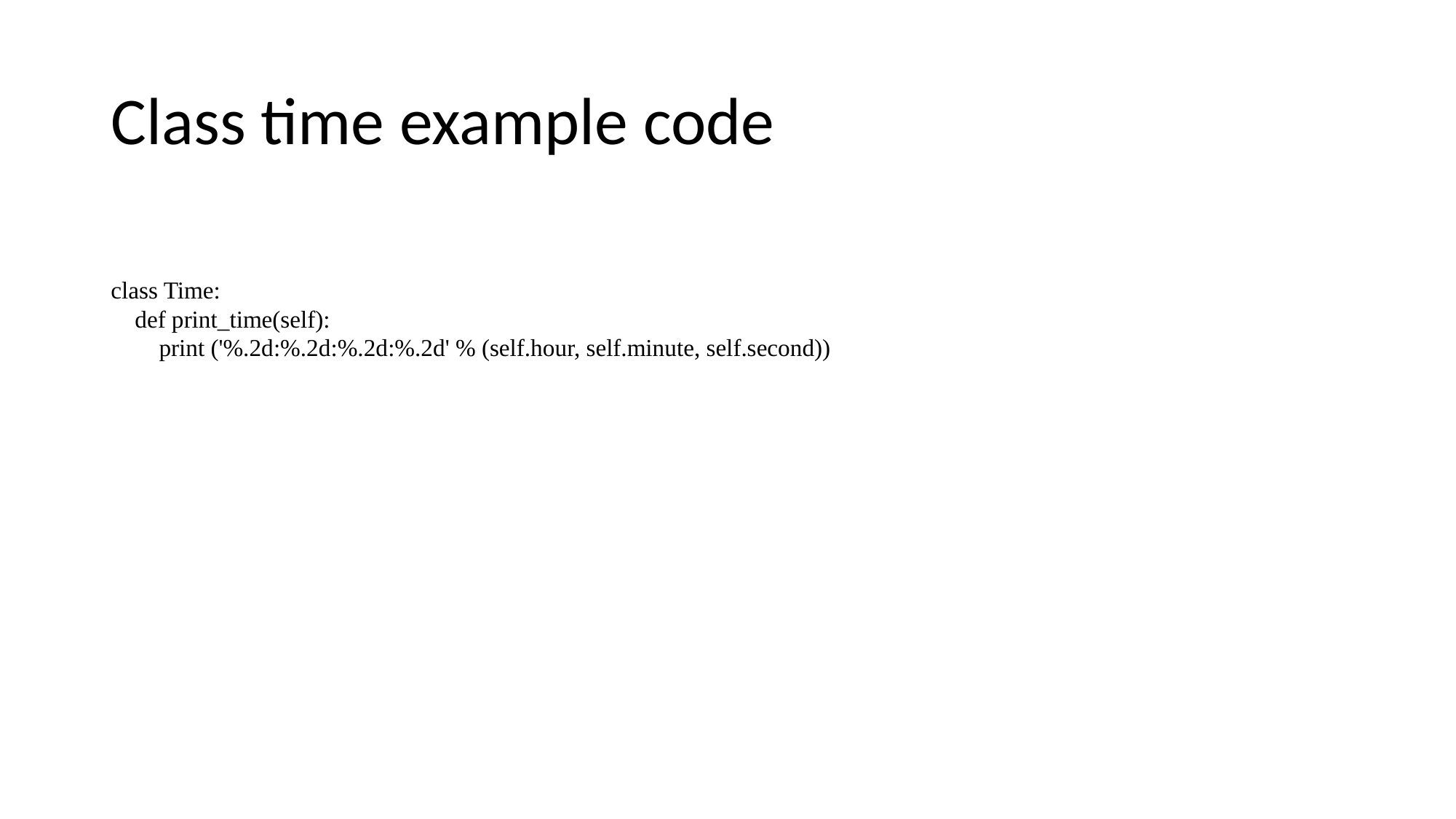

# Class time example code

class Time:
    def print_time(self):
        print ('%.2d:%.2d:%.2d:%.2d' % (self.hour, self.minute, self.second))